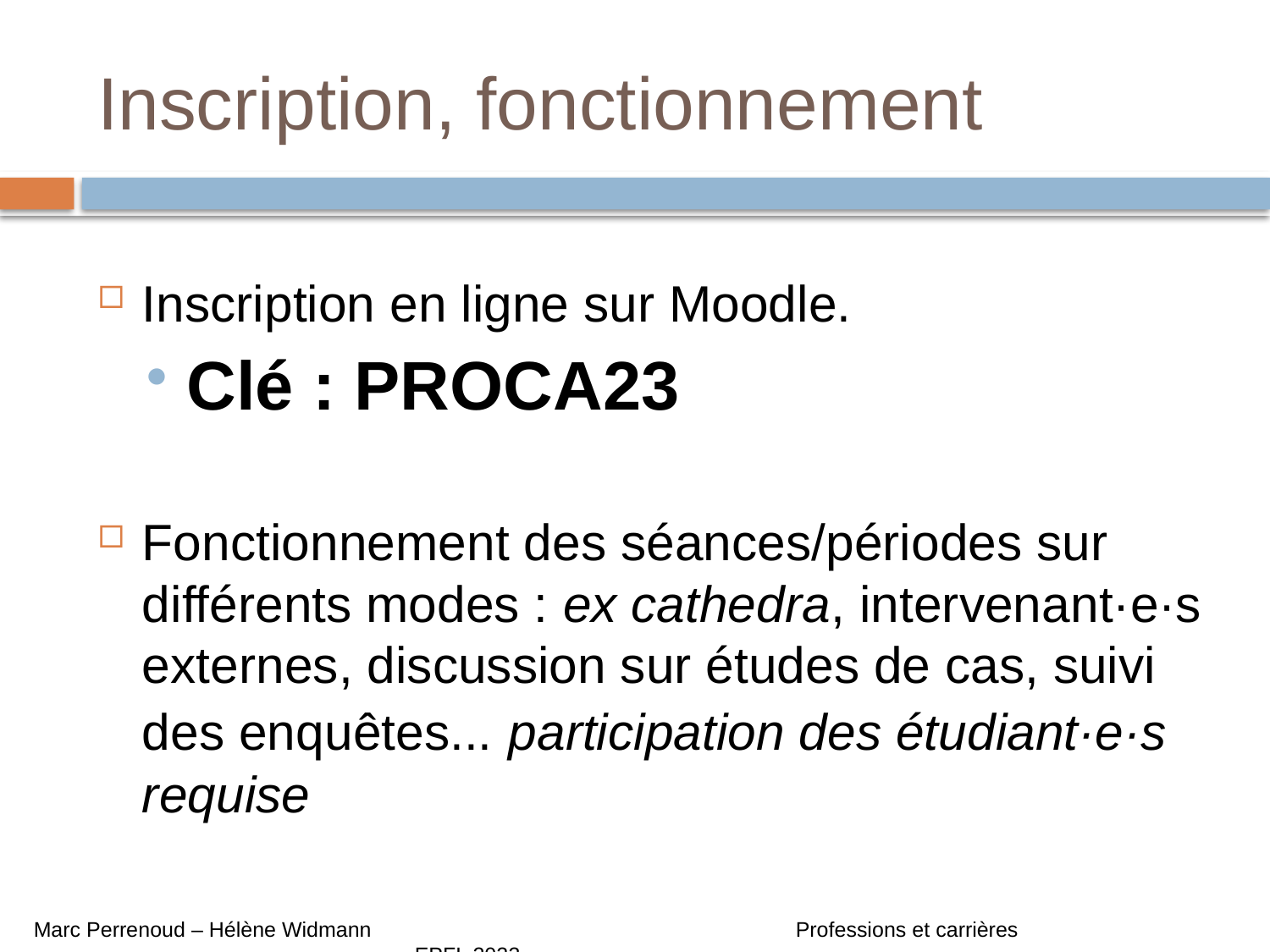

# Inscription, fonctionnement

Inscription en ligne sur Moodle.
Clé : PROCA23

Fonctionnement des séances/périodes sur différents modes : ex cathedra, intervenant·e·s externes, discussion sur études de cas, suivi des enquêtes... participation des étudiant·e·s requise
Marc Perrenoud – Hélène Widmann				Professions et carrières 					EPFL 2023